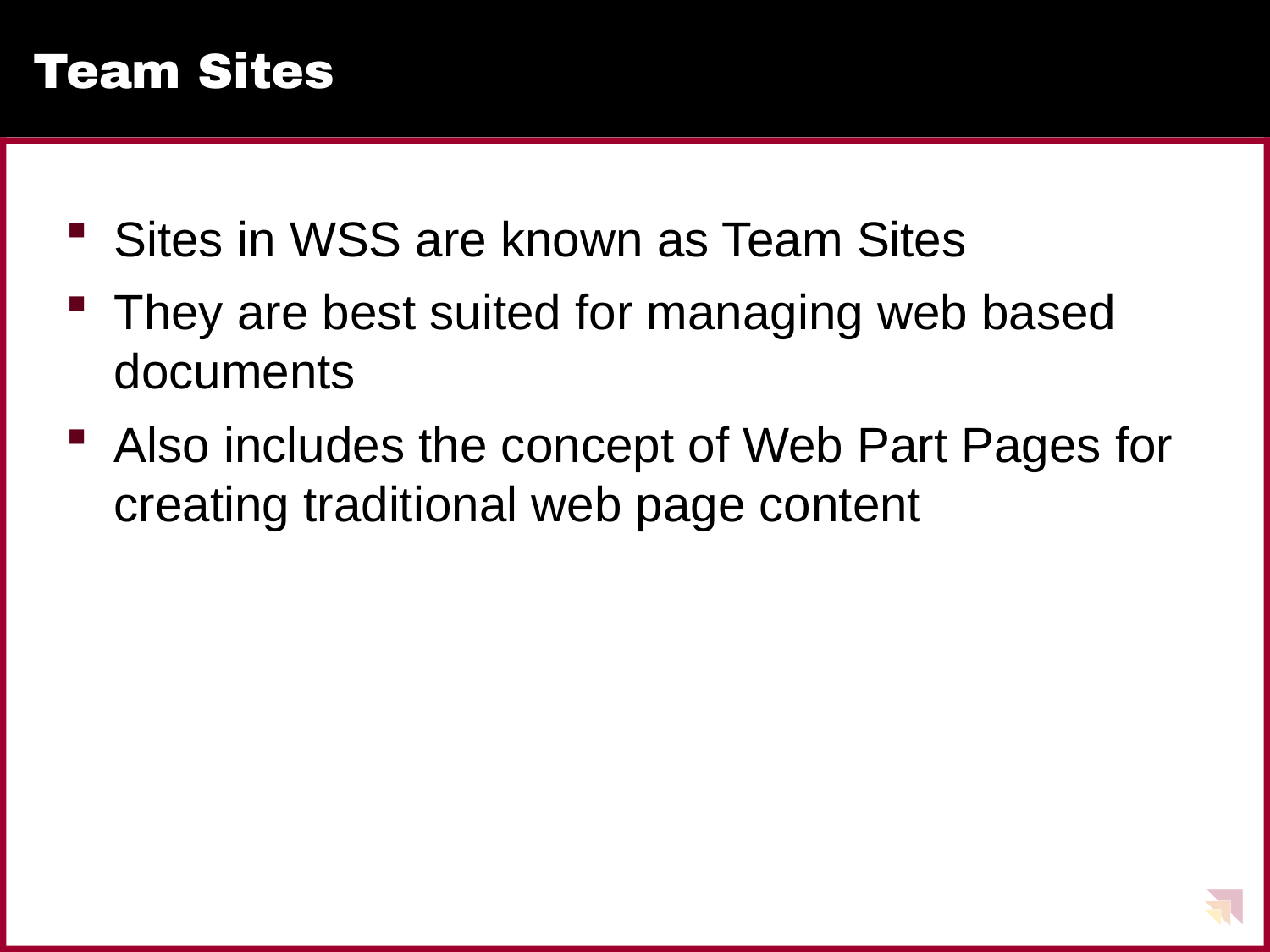

# Team Sites
Sites in WSS are known as Team Sites
They are best suited for managing web based documents
Also includes the concept of Web Part Pages for creating traditional web page content